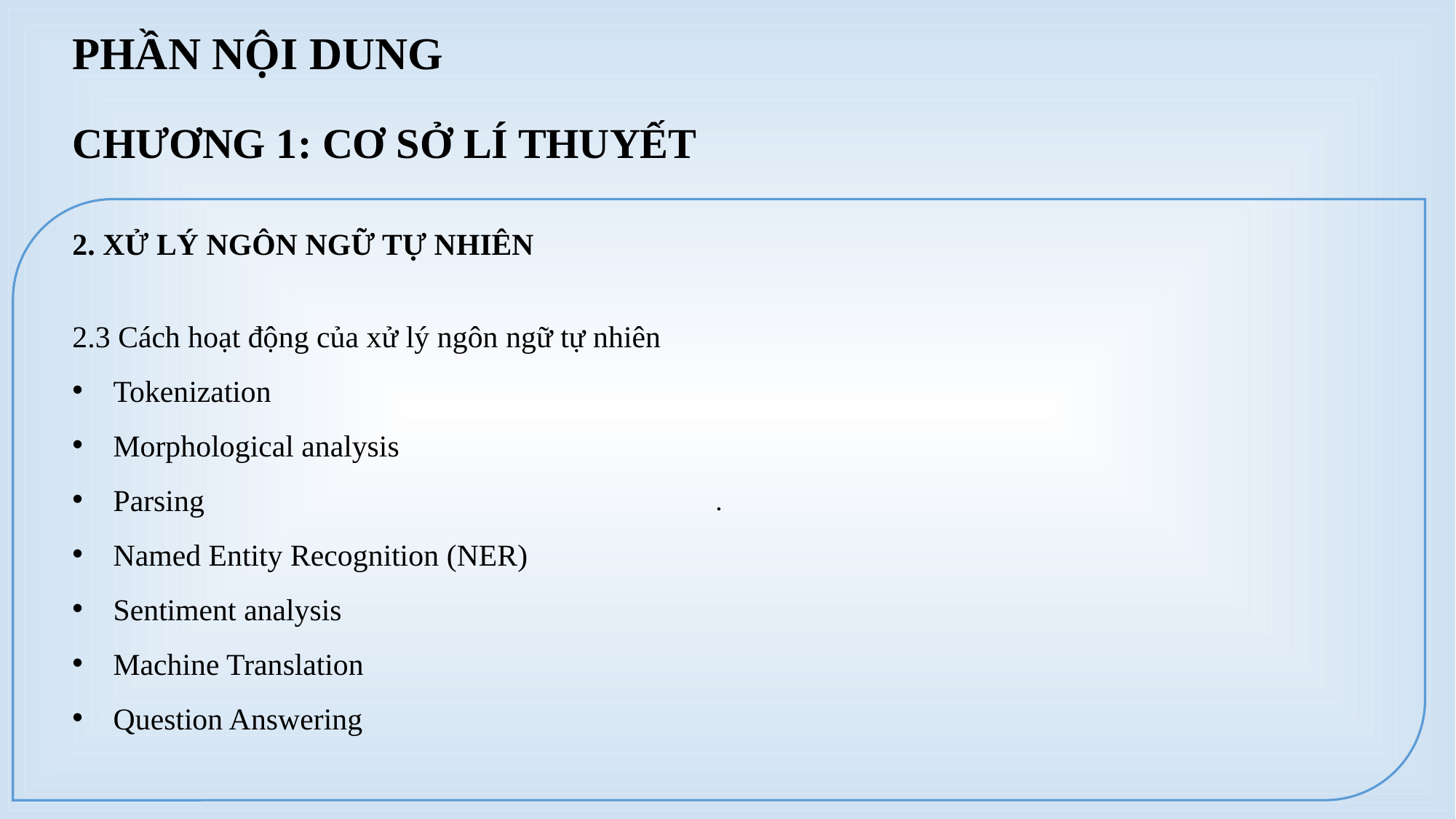

PHẦN NỘI DUNG
CHƯƠNG 1: CƠ SỞ LÍ THUYẾT
.
2. XỬ LÝ NGÔN NGỮ TỰ NHIÊN
2.3 Cách hoạt động của xử lý ngôn ngữ tự nhiên
Tokenization
Morphological analysis
Parsing
Named Entity Recognition (NER)
Sentiment analysis
Machine Translation
Question Answering